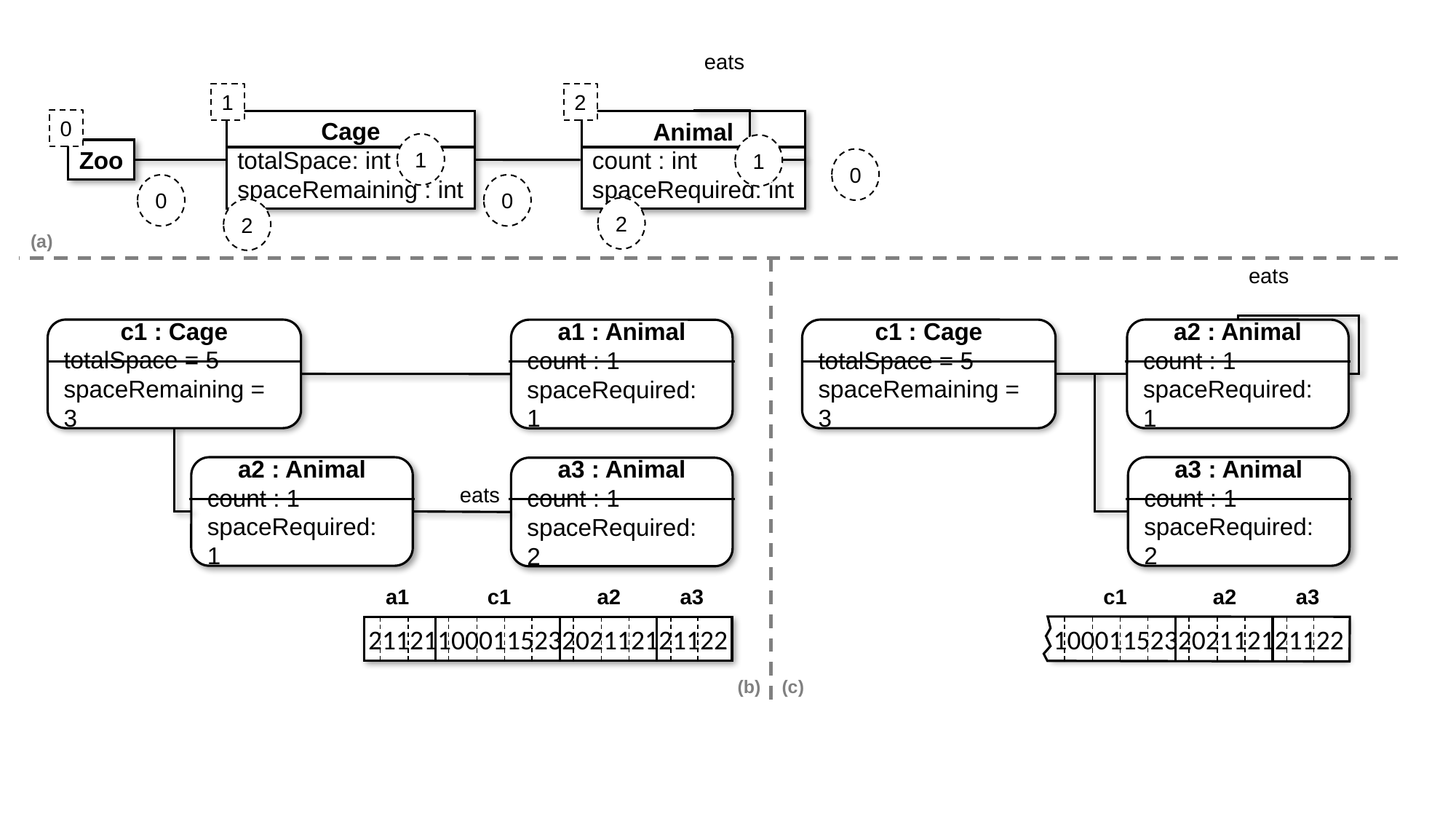

eats
Cage
totalSpace: int
spaceRemaining : int
Animal
count : int
spaceRequired: int
Zoo
1
2
0
1
1
0
0
0
2
2
(a)
eats
c1 : Cage
totalSpace = 5
spaceRemaining = 3
a2 : Animal
count : 1
spaceRequired: 1
a3 : Animal
count : 1
spaceRequired: 2
c1 : Cage
totalSpace = 5
spaceRemaining = 3
a1 : Animal
count : 1
spaceRequired: 1
a2 : Animal
count : 1
spaceRequired: 1
a3 : Animal
count : 1
spaceRequired: 2
eats
a2
a3
a1
c1
21121100011523202112121122
a2
a3
c1

100011523202112121122
(c)
(b)